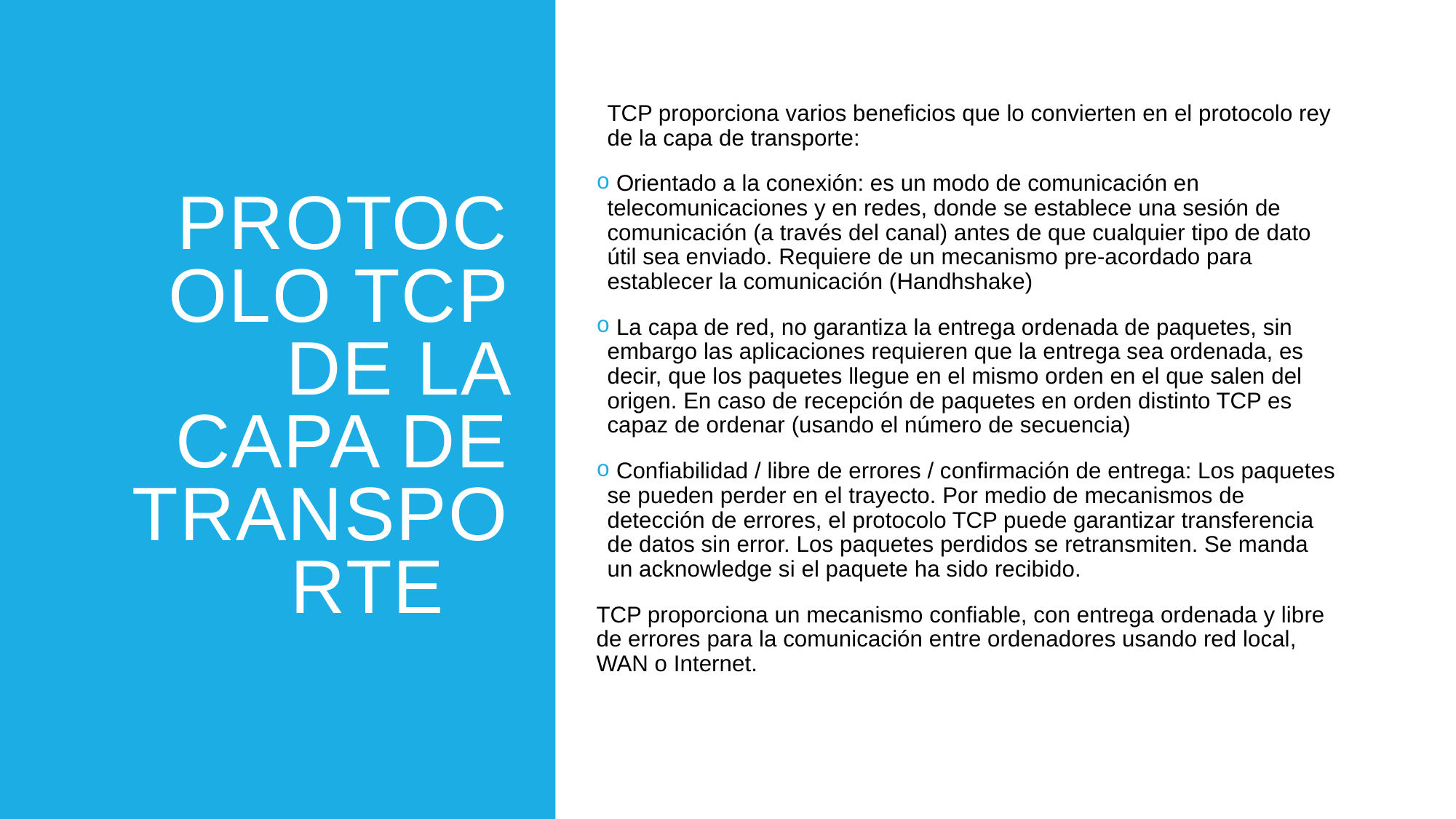

# Protocolo tcp de la capa de transporte
TCP proporciona varios beneficios que lo convierten en el protocolo rey de la capa de transporte:
 Orientado a la conexión: es un modo de comunicación en telecomunicaciones y en redes, donde se establece una sesión de comunicación (a través del canal) antes de que cualquier tipo de dato útil sea enviado. Requiere de un mecanismo pre-acordado para establecer la comunicación (Handhshake)
 La capa de red, no garantiza la entrega ordenada de paquetes, sin embargo las aplicaciones requieren que la entrega sea ordenada, es decir, que los paquetes llegue en el mismo orden en el que salen del origen. En caso de recepción de paquetes en orden distinto TCP es capaz de ordenar (usando el número de secuencia)
 Confiabilidad / libre de errores / confirmación de entrega: Los paquetes se pueden perder en el trayecto. Por medio de mecanismos de detección de errores, el protocolo TCP puede garantizar transferencia de datos sin error. Los paquetes perdidos se retransmiten. Se manda un acknowledge si el paquete ha sido recibido.
TCP proporciona un mecanismo confiable, con entrega ordenada y libre de errores para la comunicación entre ordenadores usando red local, WAN o Internet.